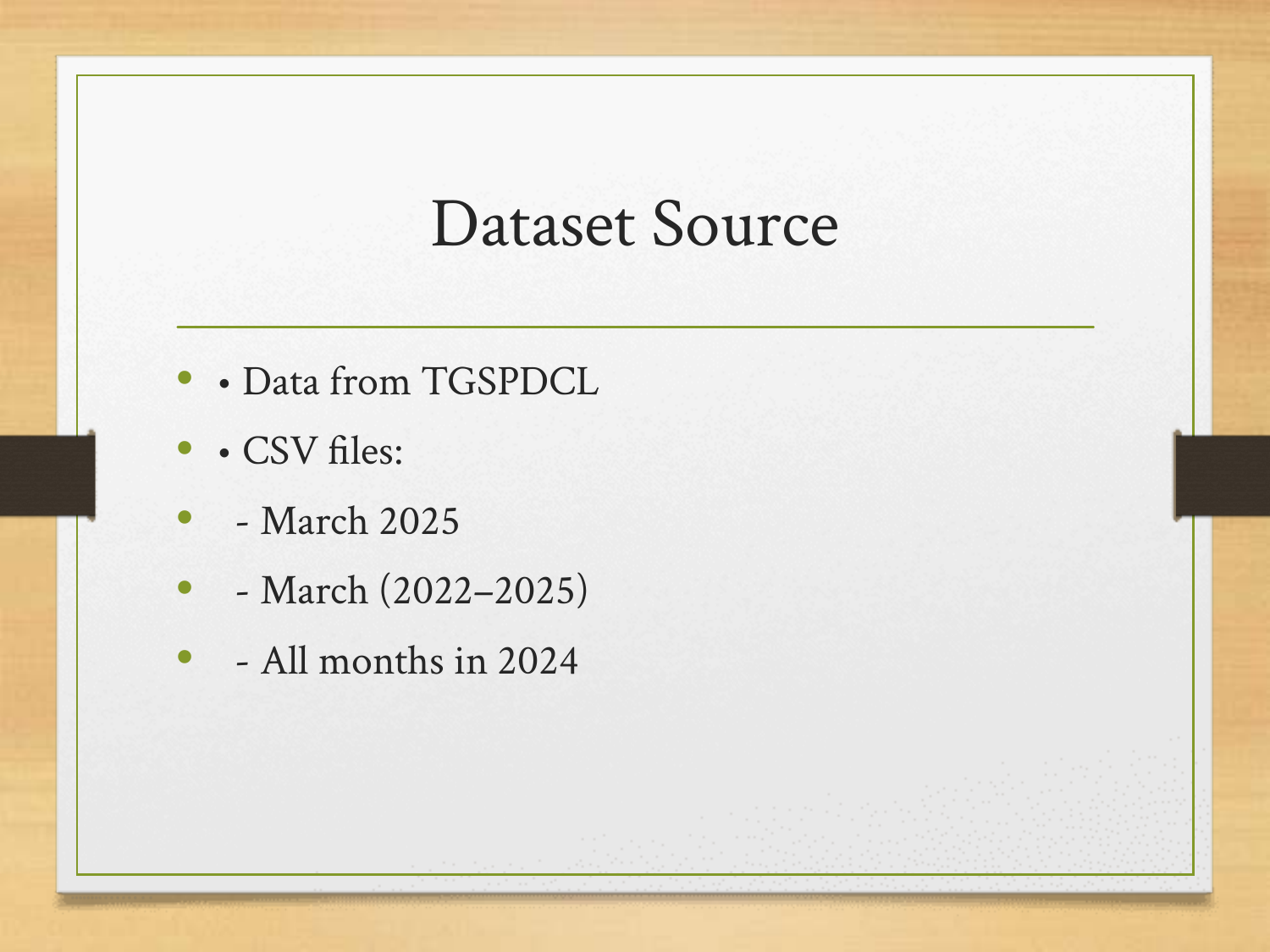

# Dataset Source
• Data from TGSPDCL
• CSV files:
  - March 2025
  - March (2022–2025)
  - All months in 2024